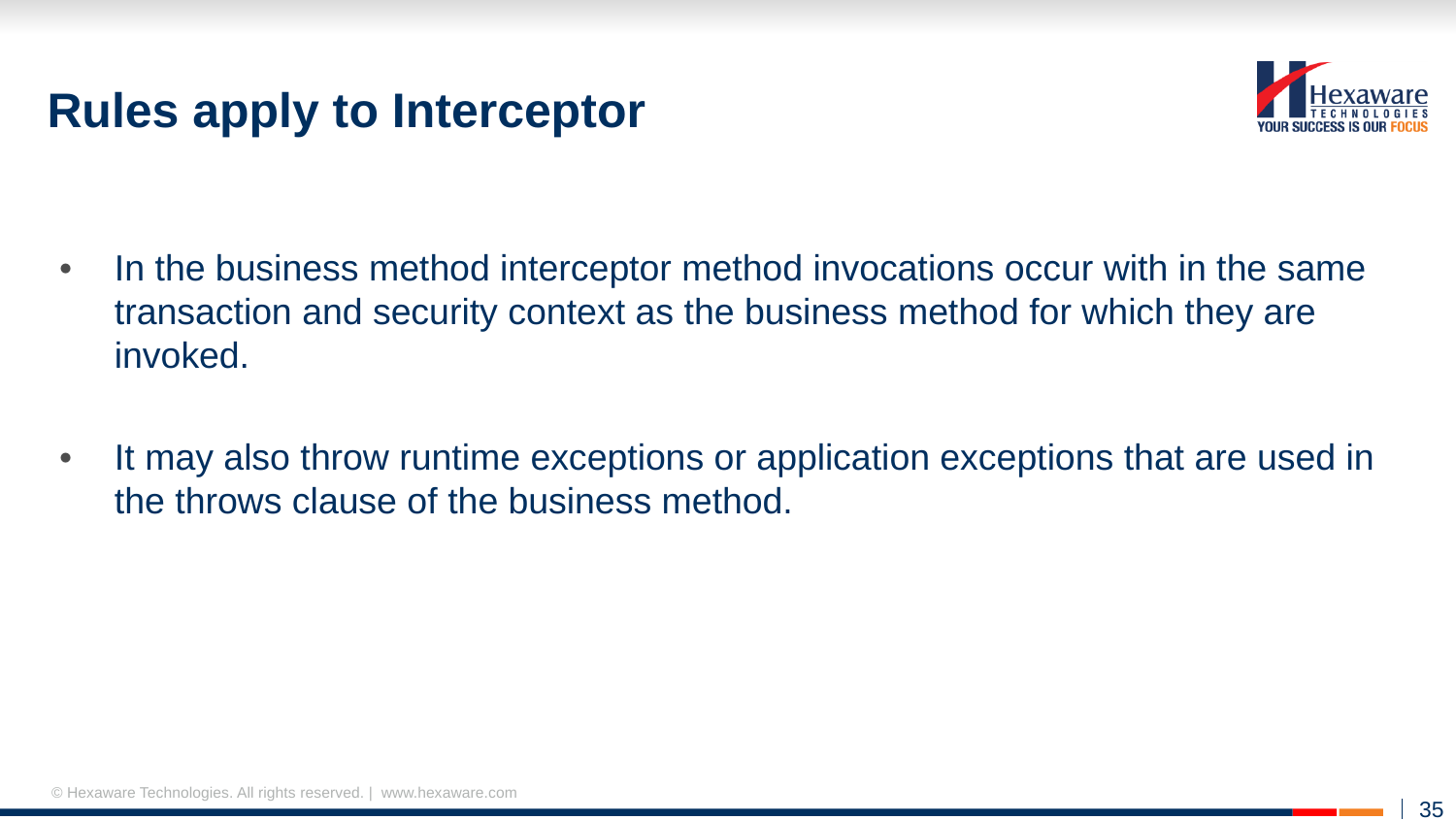

# Rules apply to Interceptor

In the business method interceptor method invocations occur with in the same transaction and security context as the business method for which they are invoked.

It may also throw runtime exceptions or application exceptions that are used in the throws clause of the business method.